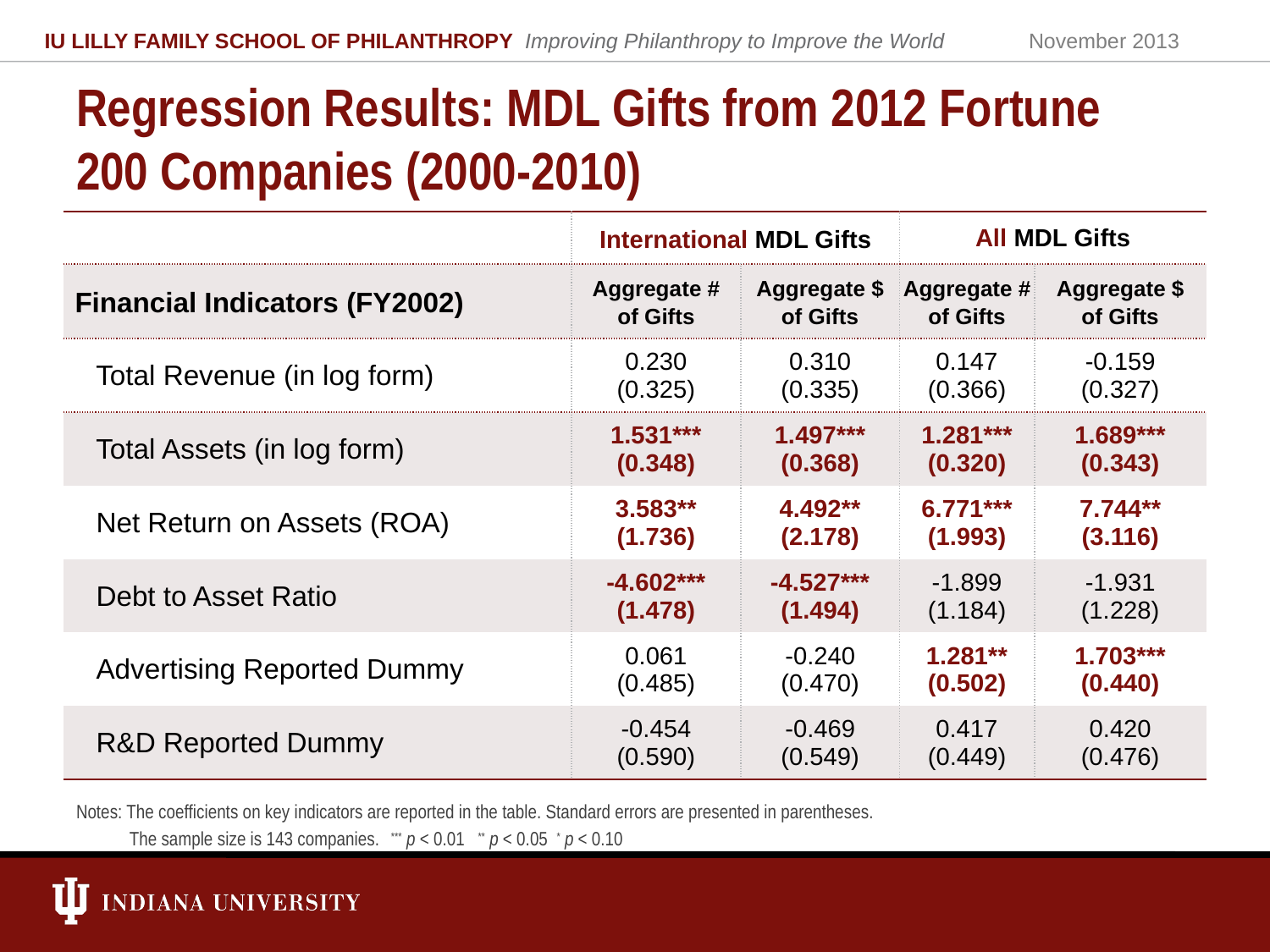

IU LILLY FAMILY SCHOOL OF PHILANTHROPY  Improving Philanthropy to Improve the World
November 2013
# Regression Results: MDL Gifts from 2012 Fortune 200 Companies (2000-2010)
|  | International MDL Gifts |  | All MDL Gifts |  |
| --- | --- | --- | --- | --- |
| Financial Indicators (FY2002) | Aggregate # of Gifts | Aggregate $ of Gifts | Aggregate # of Gifts | Aggregate $ of Gifts |
| Total Revenue (in log form) | 0.230 (0.325) | 0.310 (0.335) | 0.147 (0.366) | -0.159 (0.327) |
| Total Assets (in log form) | 1.531\*\*\* (0.348) | 1.497\*\*\* (0.368) | 1.281\*\*\* (0.320) | 1.689\*\*\* (0.343) |
| Net Return on Assets (ROA) | 3.583\*\* (1.736) | 4.492\*\* (2.178) | 6.771\*\*\* (1.993) | 7.744\*\* (3.116) |
| Debt to Asset Ratio | -4.602\*\*\* (1.478) | -4.527\*\*\* (1.494) | -1.899 (1.184) | -1.931 (1.228) |
| Advertising Reported Dummy | 0.061 (0.485) | -0.240 (0.470) | 1.281\*\* (0.502) | 1.703\*\*\* (0.440) |
| R&D Reported Dummy | -0.454 (0.590) | -0.469 (0.549) | 0.417 (0.449) | 0.420 (0.476) |
Notes: The coefficients on key indicators are reported in the table. Standard errors are presented in parentheses.
            The sample size is 143 companies.   *** p < 0.01   ** p < 0.05  * p < 0.10